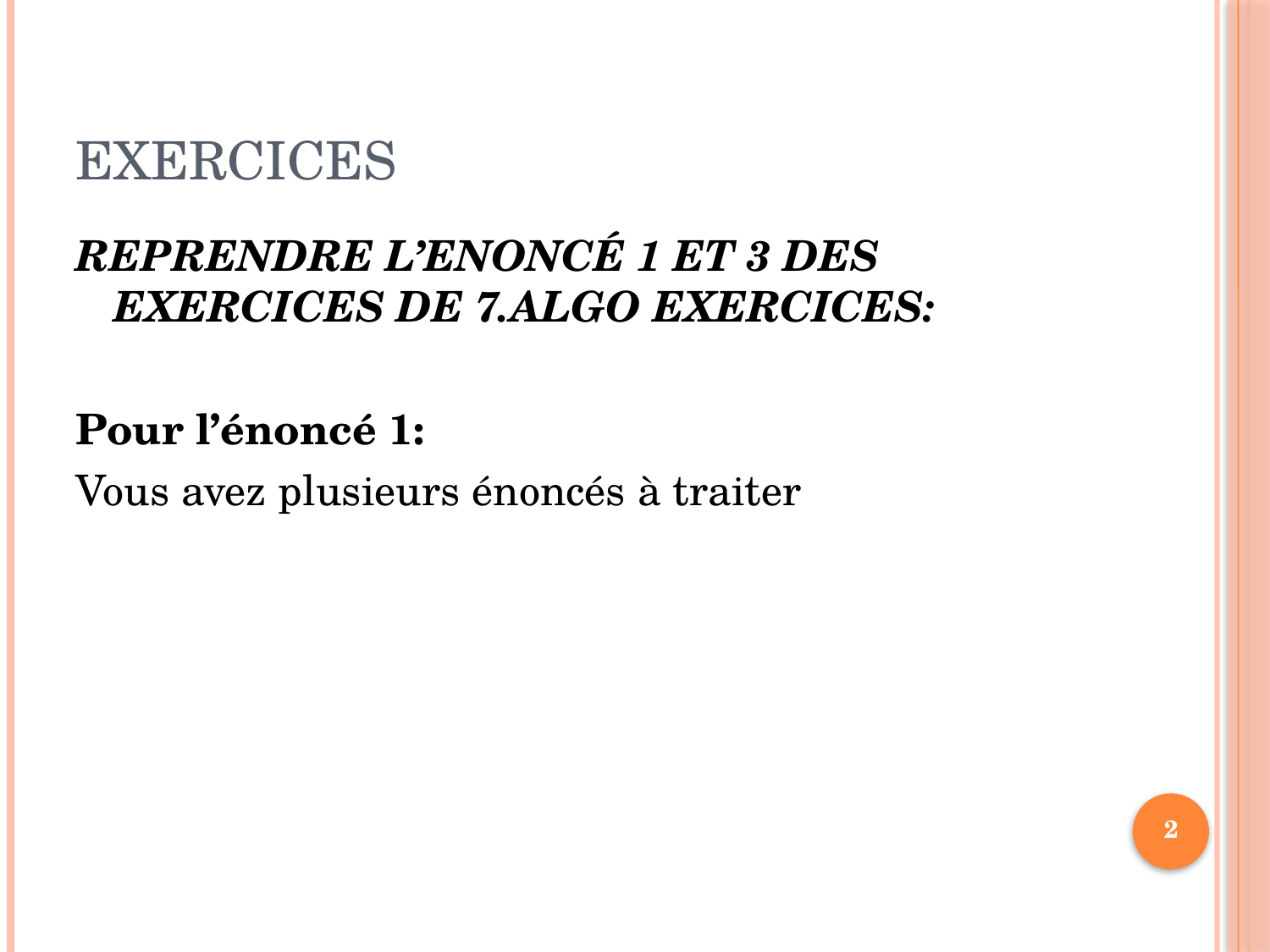

# EXERCICES
Reprendre l’Enoncé 1 et 3 des exercices de 7.Algo Exercices:

Pour l’énoncé 1:
Vous avez plusieurs énoncés à traiter

2